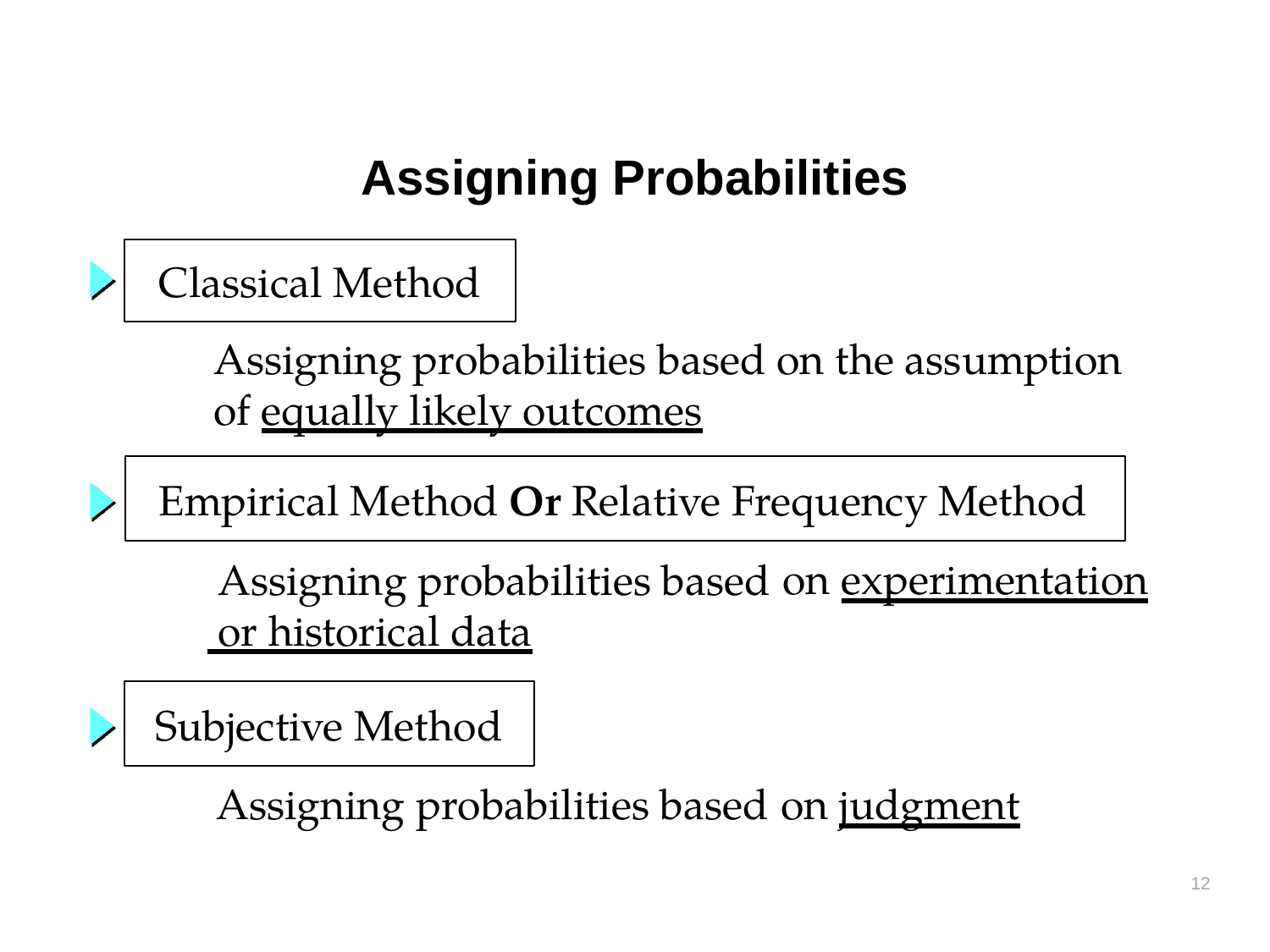

Assigning Probabilities

Classical Method

Assigning probabilities based on the assumption
of equally likely outcomes

Empirical Method Or Relative Frequency Method

Assigning probabilities based
 or historical data
on
experimentation

Subjective Method

Assigning probabilities based
on
judgment
12